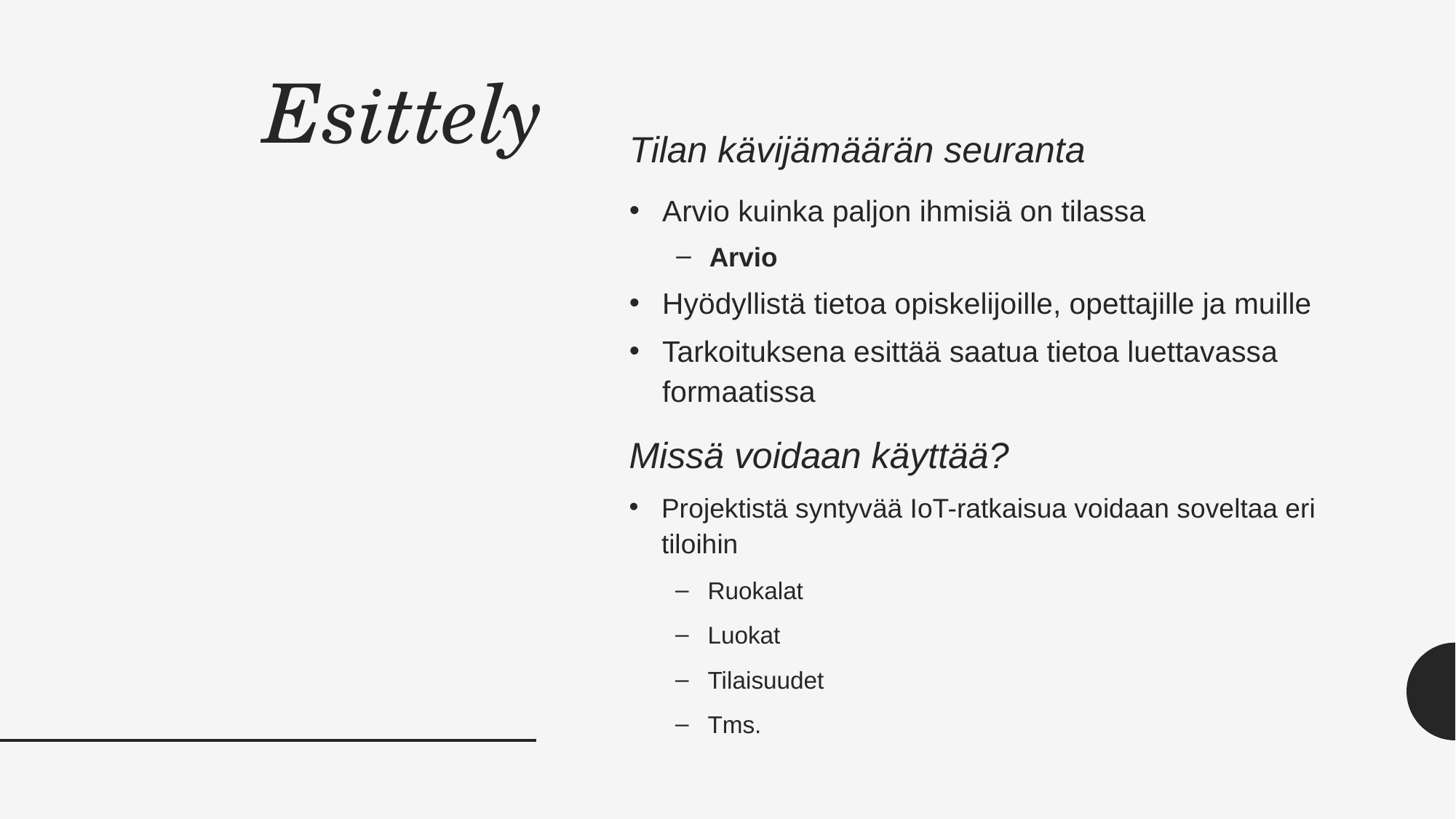

# Esittely
Tilan kävijämäärän seuranta
Arvio kuinka paljon ihmisiä on tilassa
Arvio
Hyödyllistä tietoa opiskelijoille, opettajille ja muille
Tarkoituksena esittää saatua tietoa luettavassa formaatissa

Missä voidaan käyttää?
Projektistä syntyvää IoT-ratkaisua voidaan soveltaa eri tiloihin
Ruokalat
Luokat
Tilaisuudet
Tms.